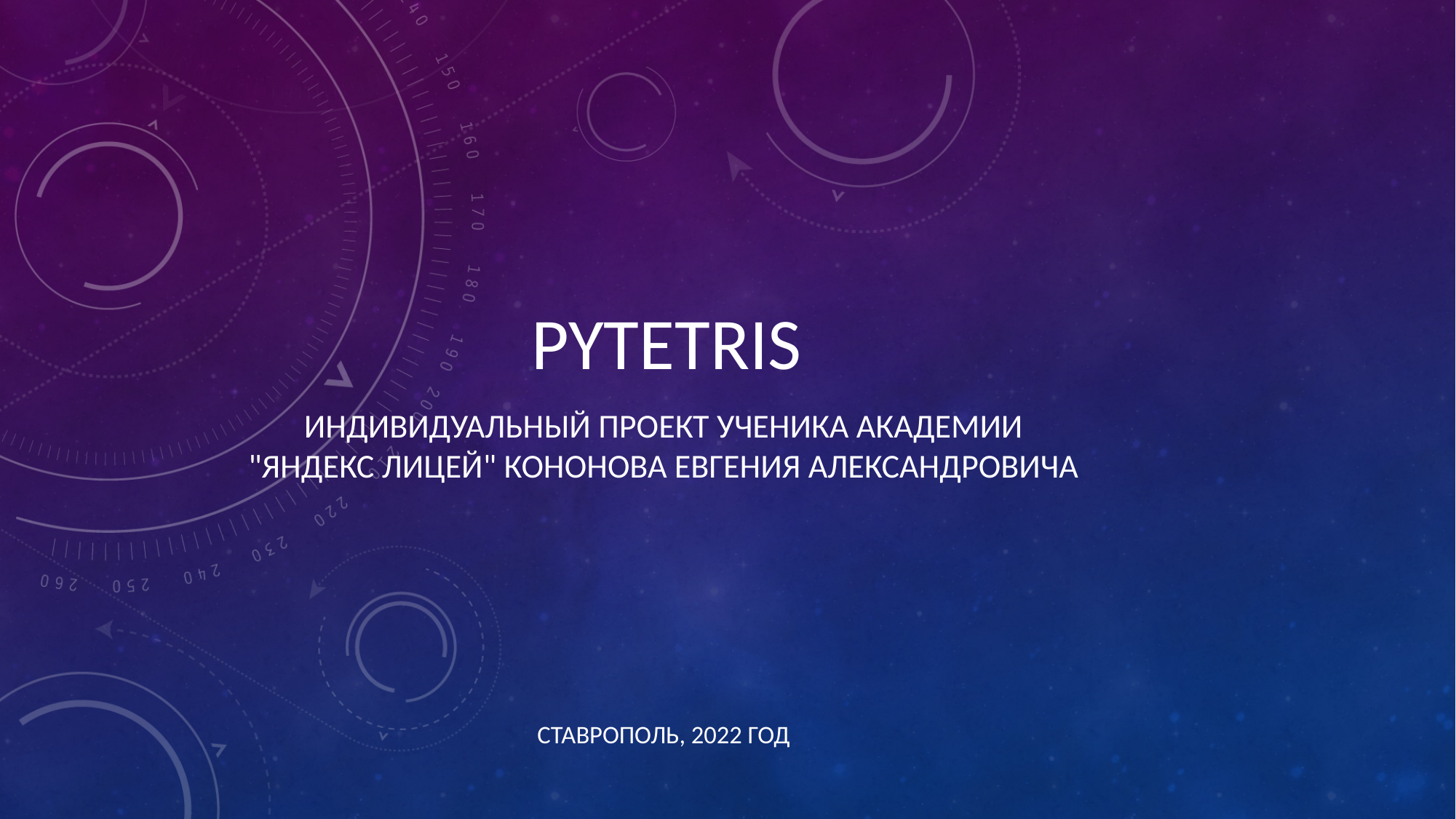

# Pytetris
Индивидуальный проект ученика академии "Яндекс лицей" Кононова Евгения Александровича

Ставрополь, 2022 год